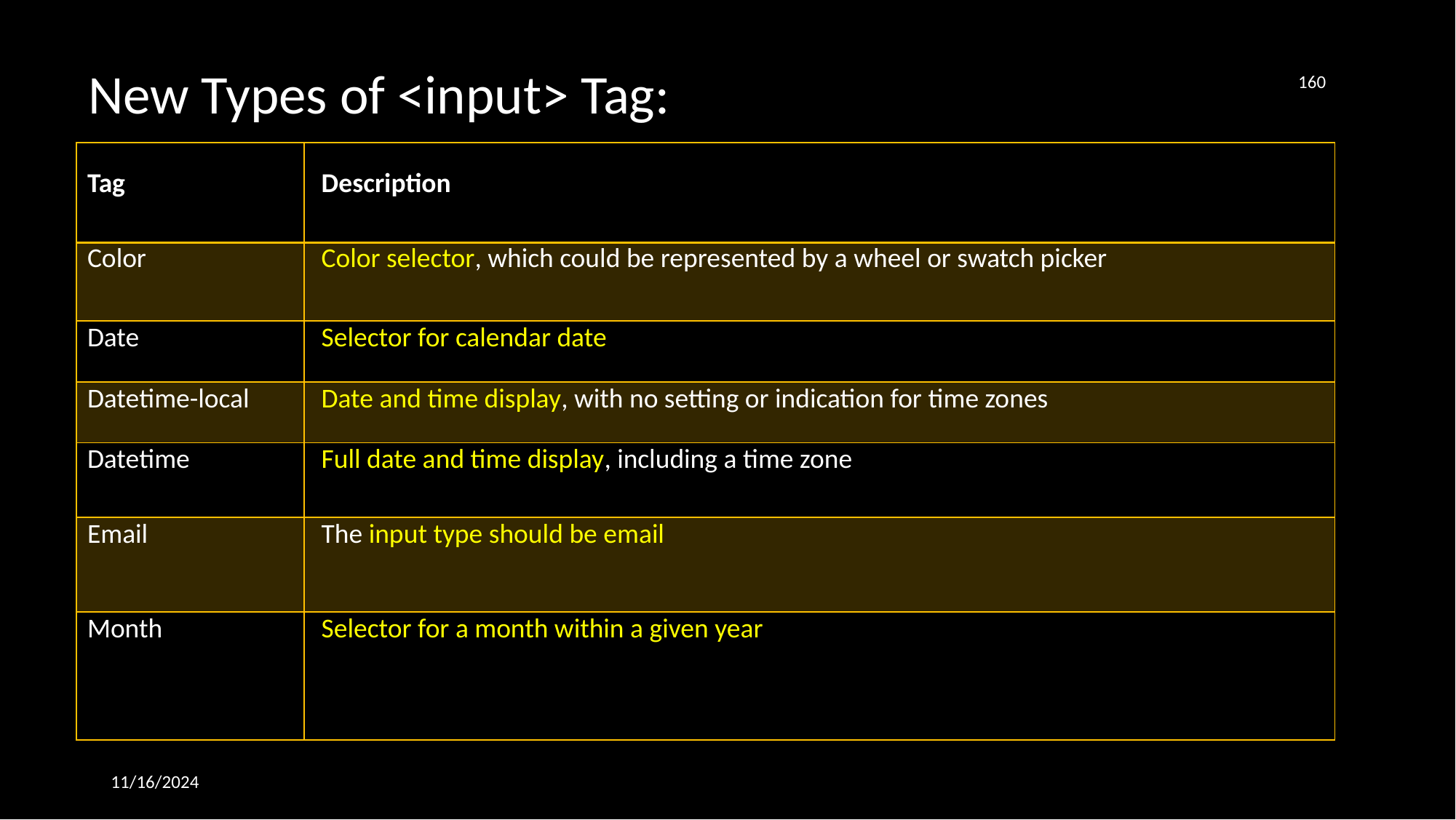

160
# New Types of <input> Tag:
| Tag | Description |
| --- | --- |
| Color | Color selector, which could be represented by a wheel or swatch picker |
| Date | Selector for calendar date |
| Datetime-local | Date and time display, with no setting or indication for time zones |
| Datetime | Full date and time display, including a time zone |
| Email | The input type should be email |
| Month | Selector for a month within a given year |
11/16/2024